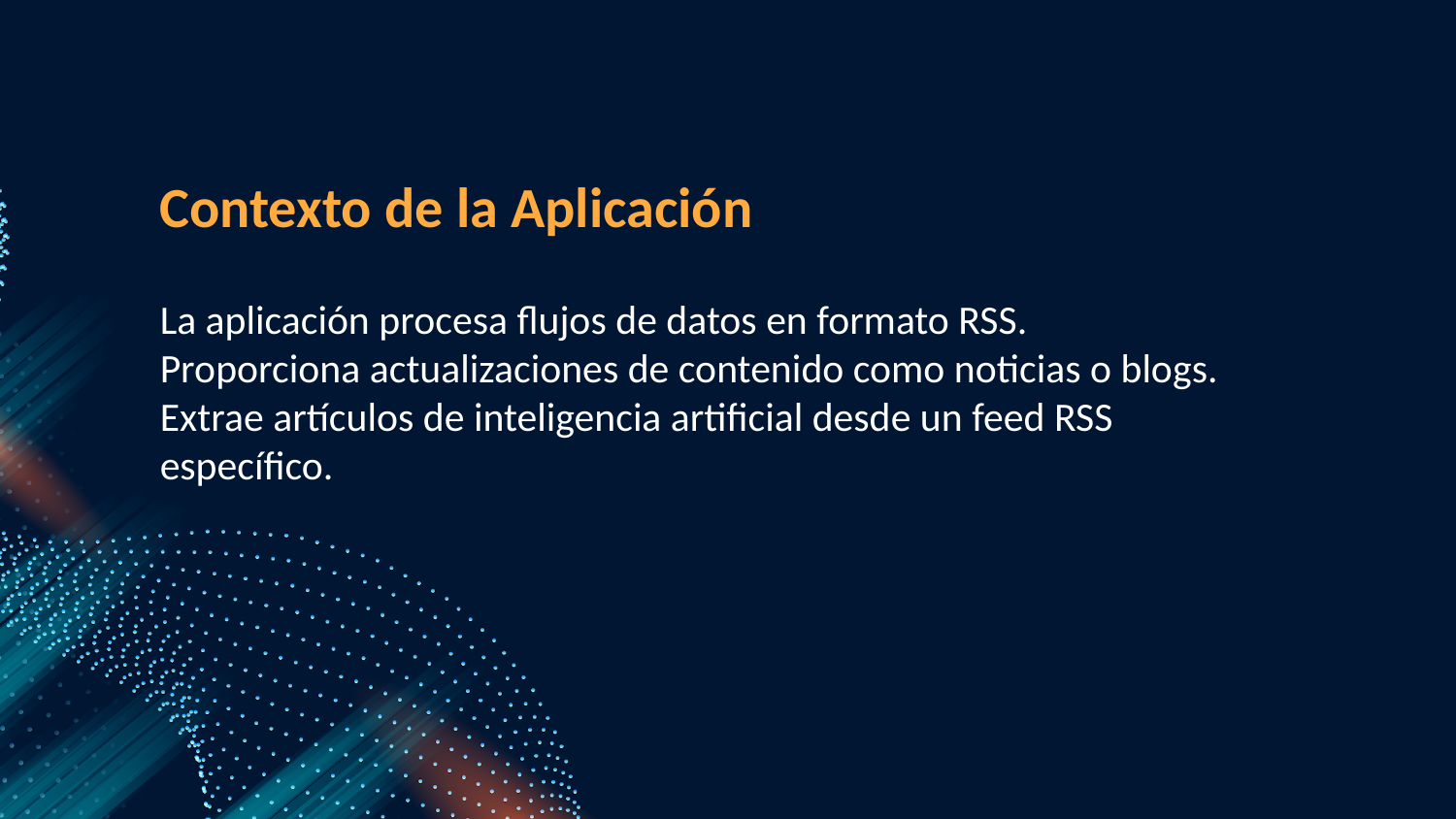

Contexto de la Aplicación
La aplicación procesa flujos de datos en formato RSS.
Proporciona actualizaciones de contenido como noticias o blogs.
Extrae artículos de inteligencia artificial desde un feed RSS específico.